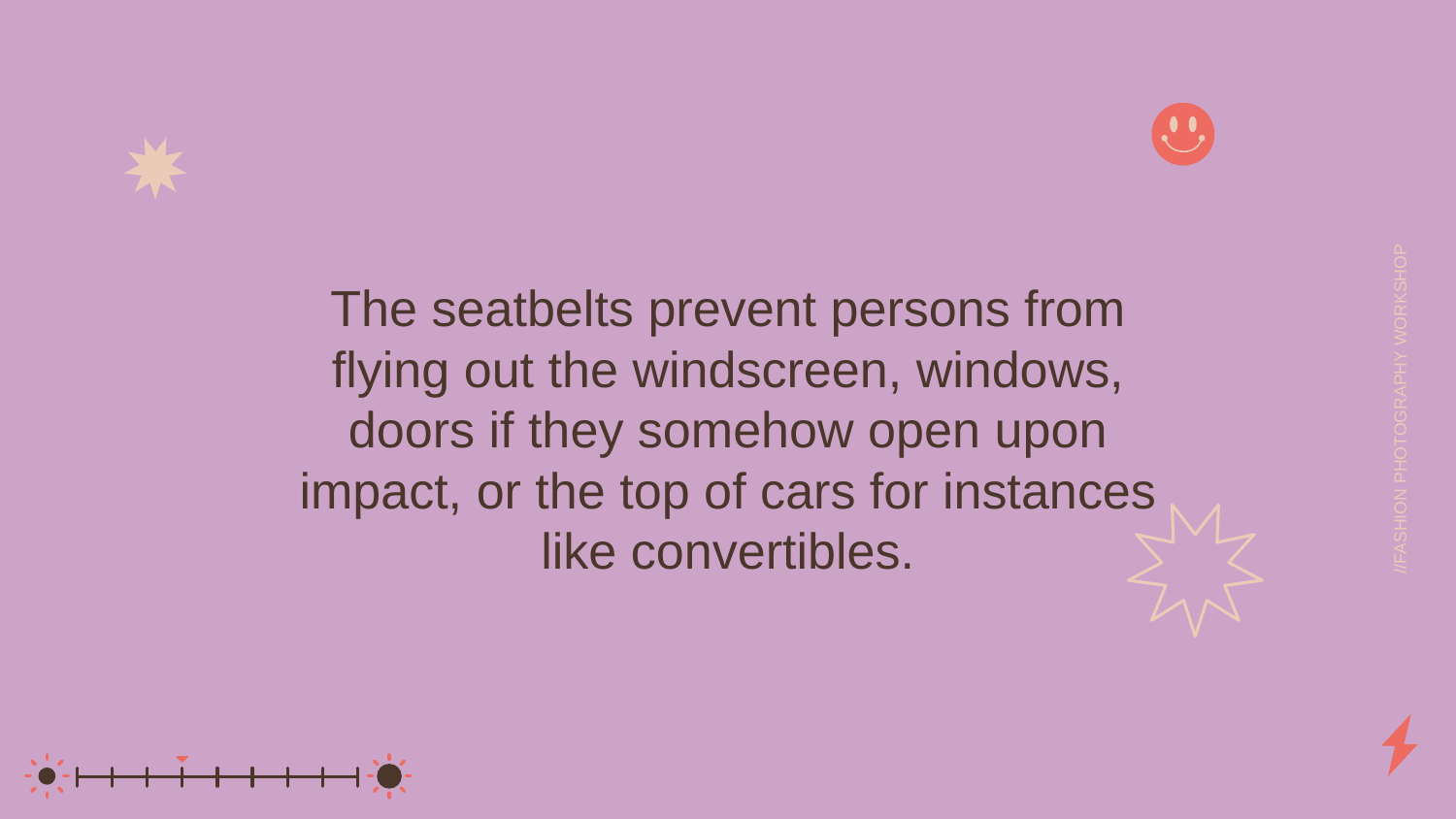

The seatbelts prevent persons from flying out the windscreen, windows, doors if they somehow open upon impact, or the top of cars for instances like convertibles.
//FASHION PHOTOGRAPHY WORKSHOP